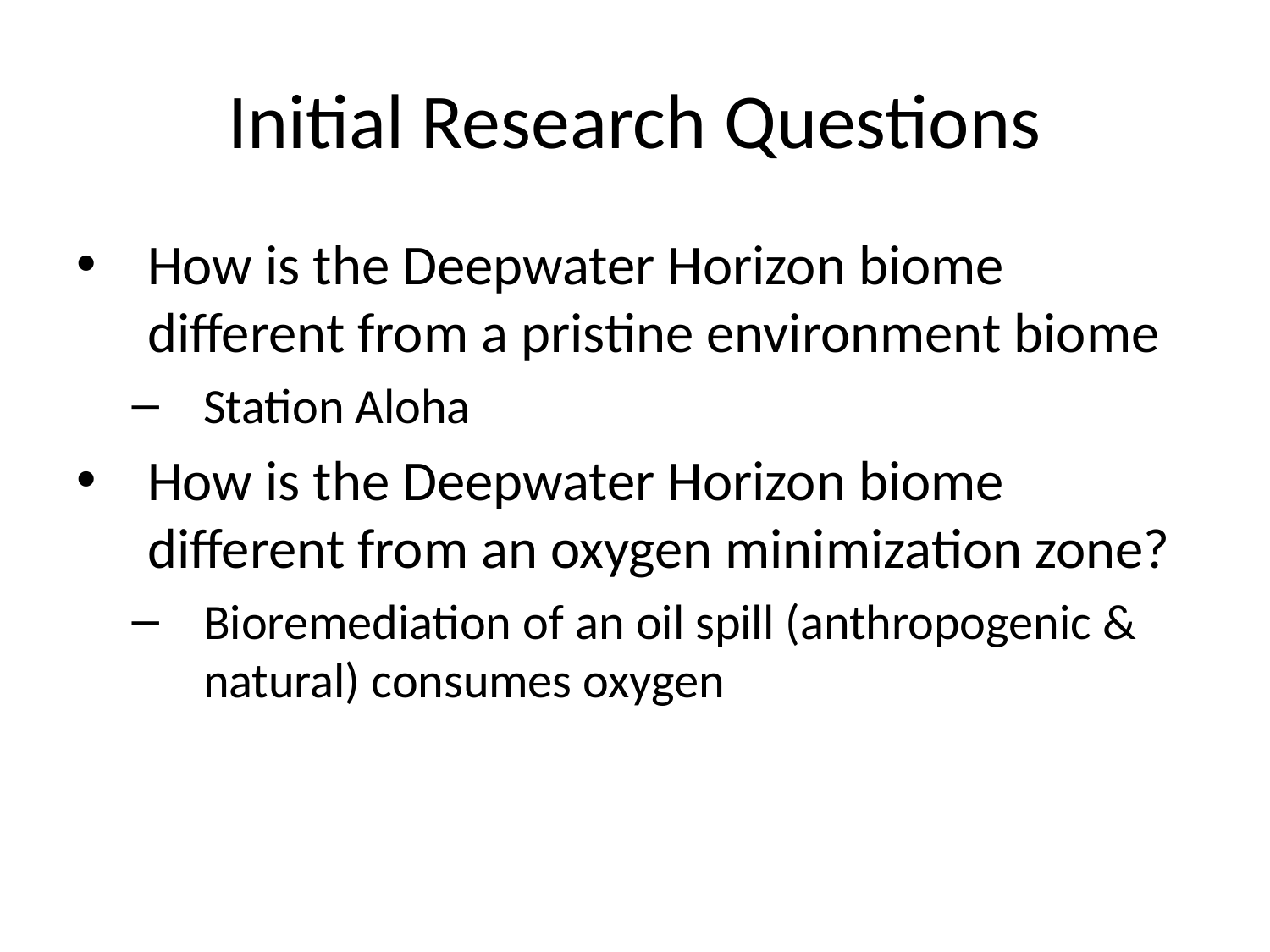

# Initial Research Questions
How is the Deepwater Horizon biome different from a pristine environment biome
Station Aloha
How is the Deepwater Horizon biome different from an oxygen minimization zone?
Bioremediation of an oil spill (anthropogenic & natural) consumes oxygen